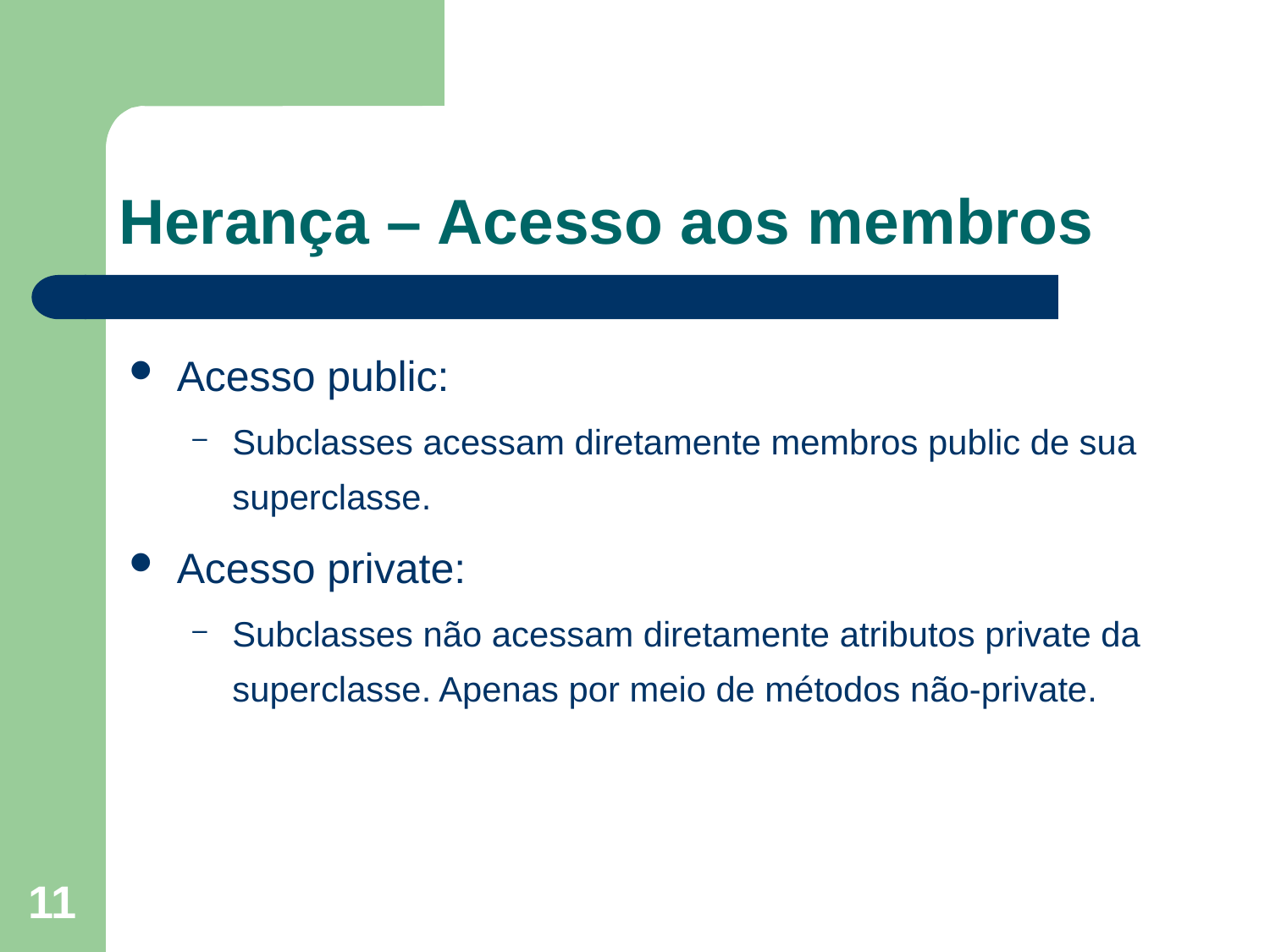

# Herança – Acesso aos membros
Acesso public:
Subclasses acessam diretamente membros public de sua superclasse.
Acesso private:
Subclasses não acessam diretamente atributos private da superclasse. Apenas por meio de métodos não-private.
11